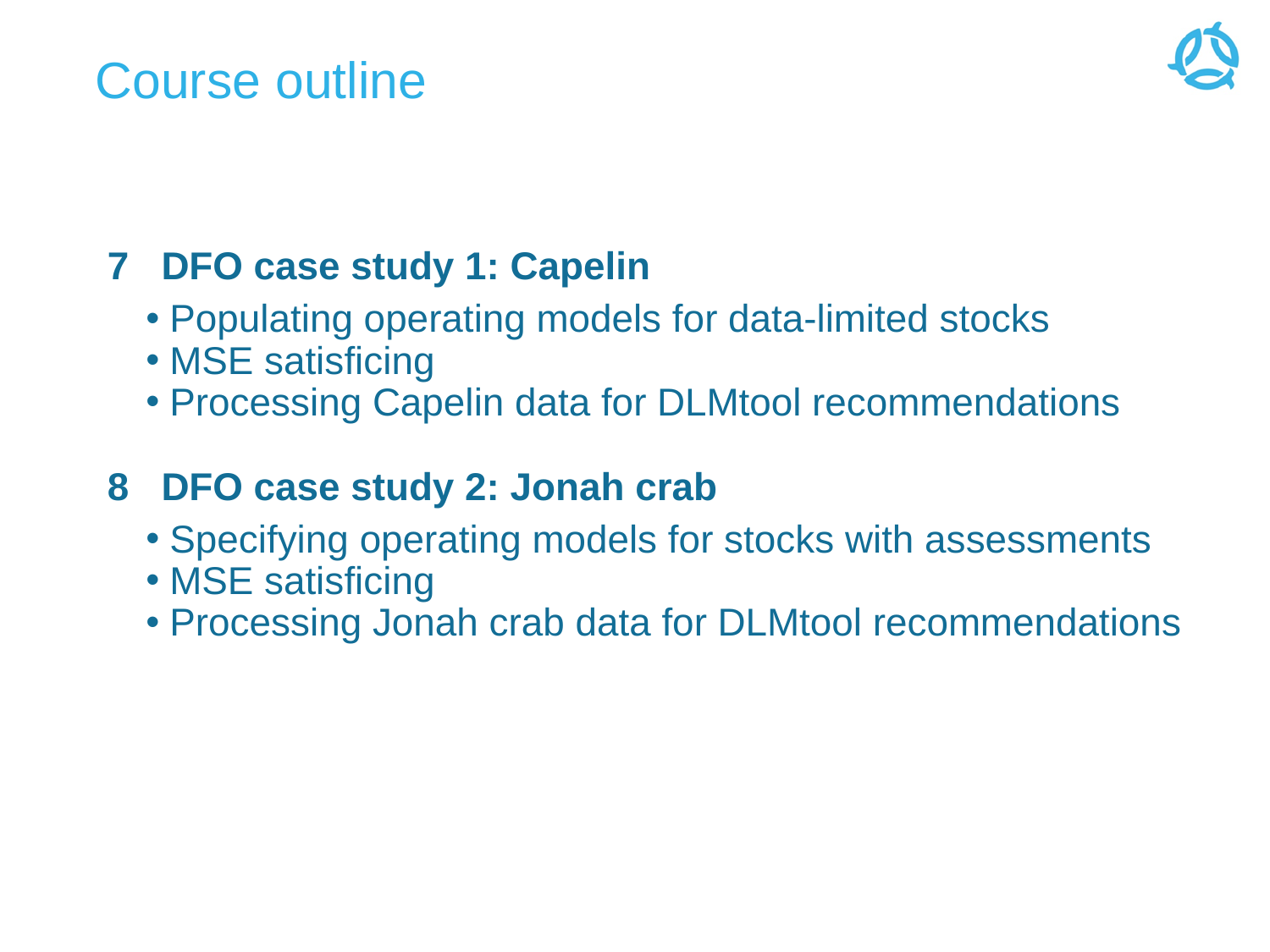

# Course outline
7   DFO case study 1: Capelin
Populating operating models for data-limited stocks
MSE satisficing
Processing Capelin data for DLMtool recommendations
8   DFO case study 2: Jonah crab
Specifying operating models for stocks with assessments
MSE satisficing
Processing Jonah crab data for DLMtool recommendations